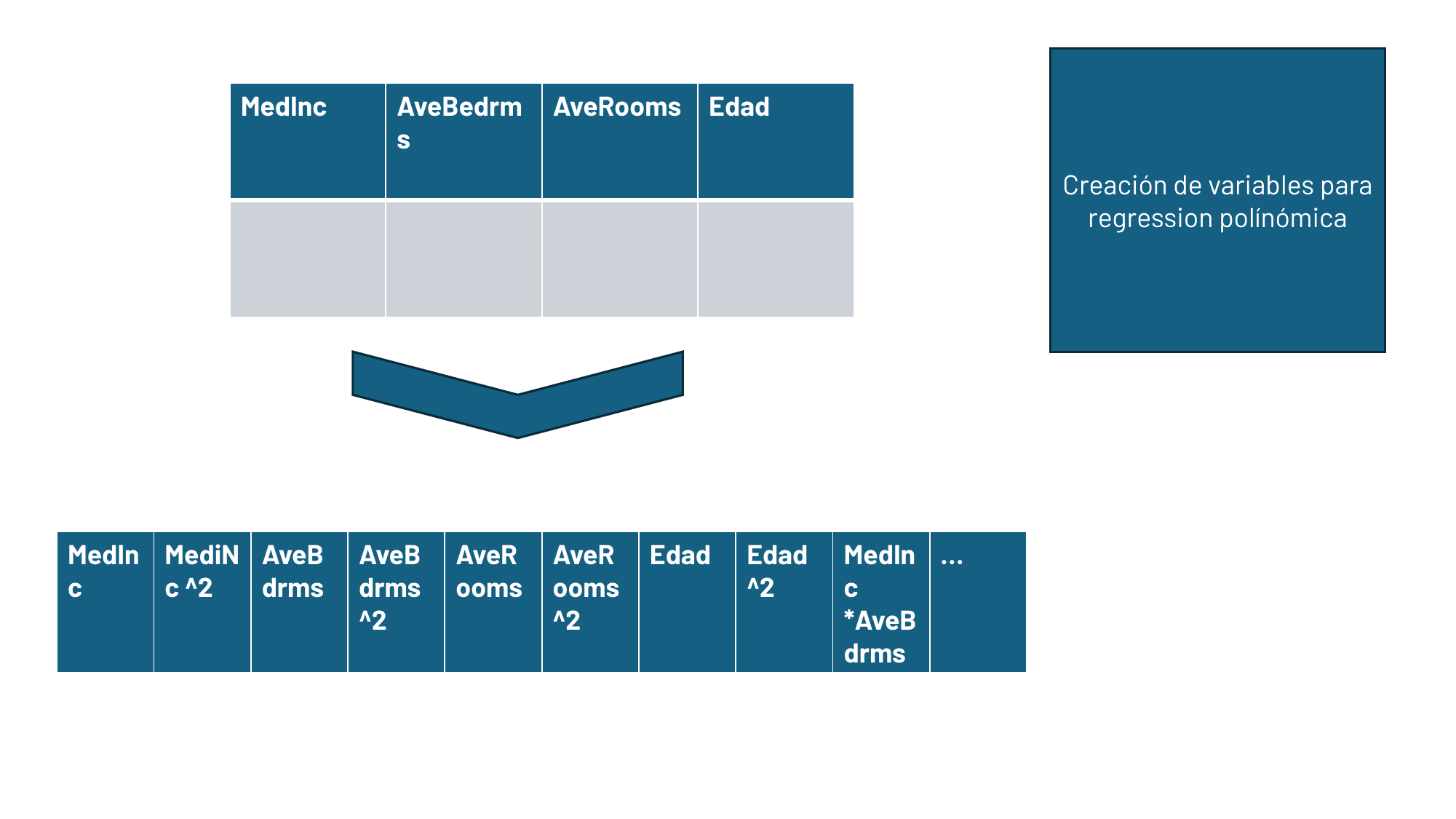

Creación de variables para regression polínómica
| MedInc | AveBedrms | AveRooms | Edad |
| --- | --- | --- | --- |
|  |  |  |  |

| MedInc | MediNc ^2 | AveBdrms | AveBdrms ^2 | AveRooms | AveRooms ^2 | Edad | Edad ^2 | MedInc \*AveBdrms | … |
| --- | --- | --- | --- | --- | --- | --- | --- | --- | --- |